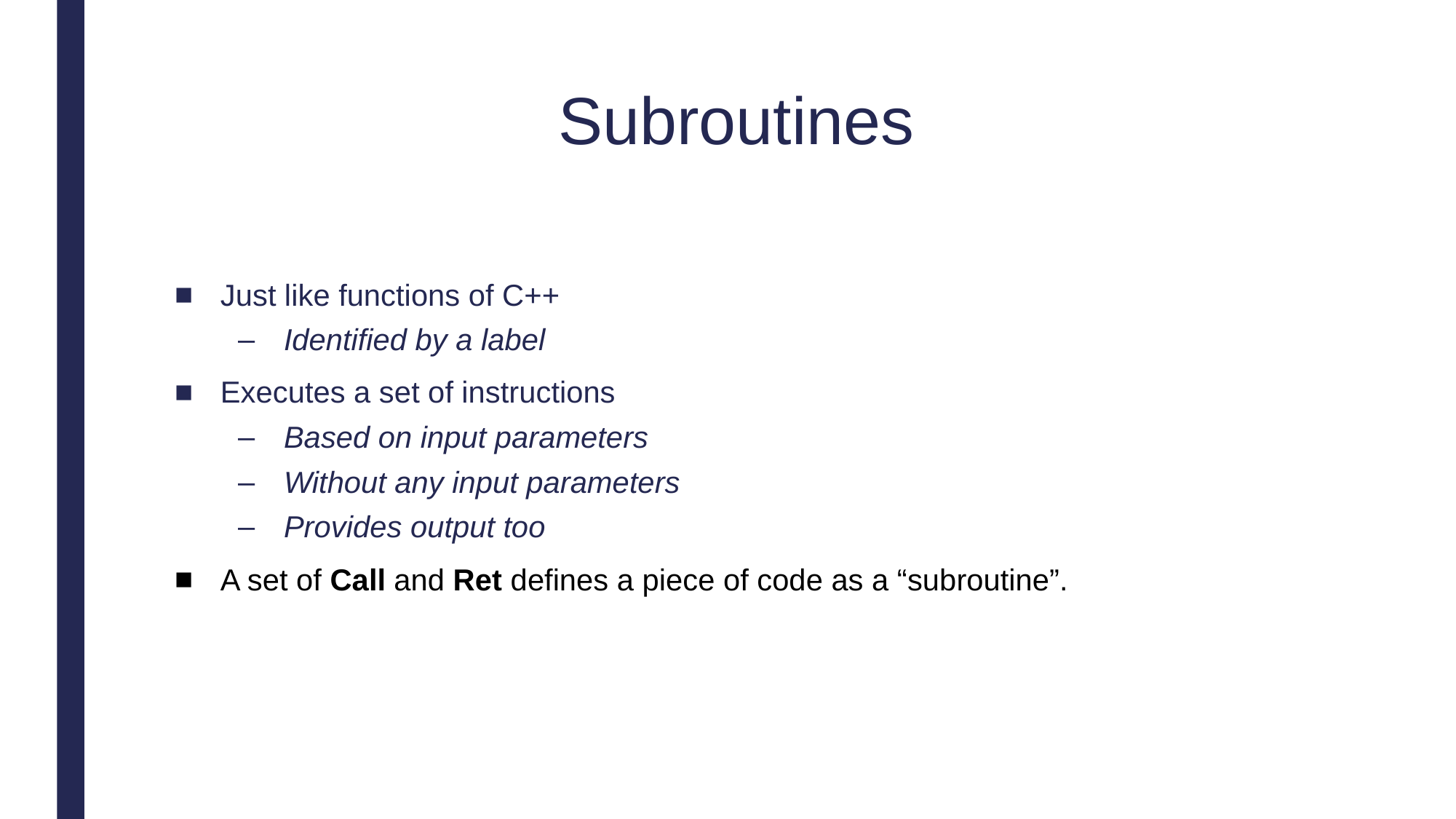

# Subroutines
Just like functions of C++
Identified by a label
Executes a set of instructions
Based on input parameters
Without any input parameters
Provides output too
A set of Call and Ret defines a piece of code as a “subroutine”.